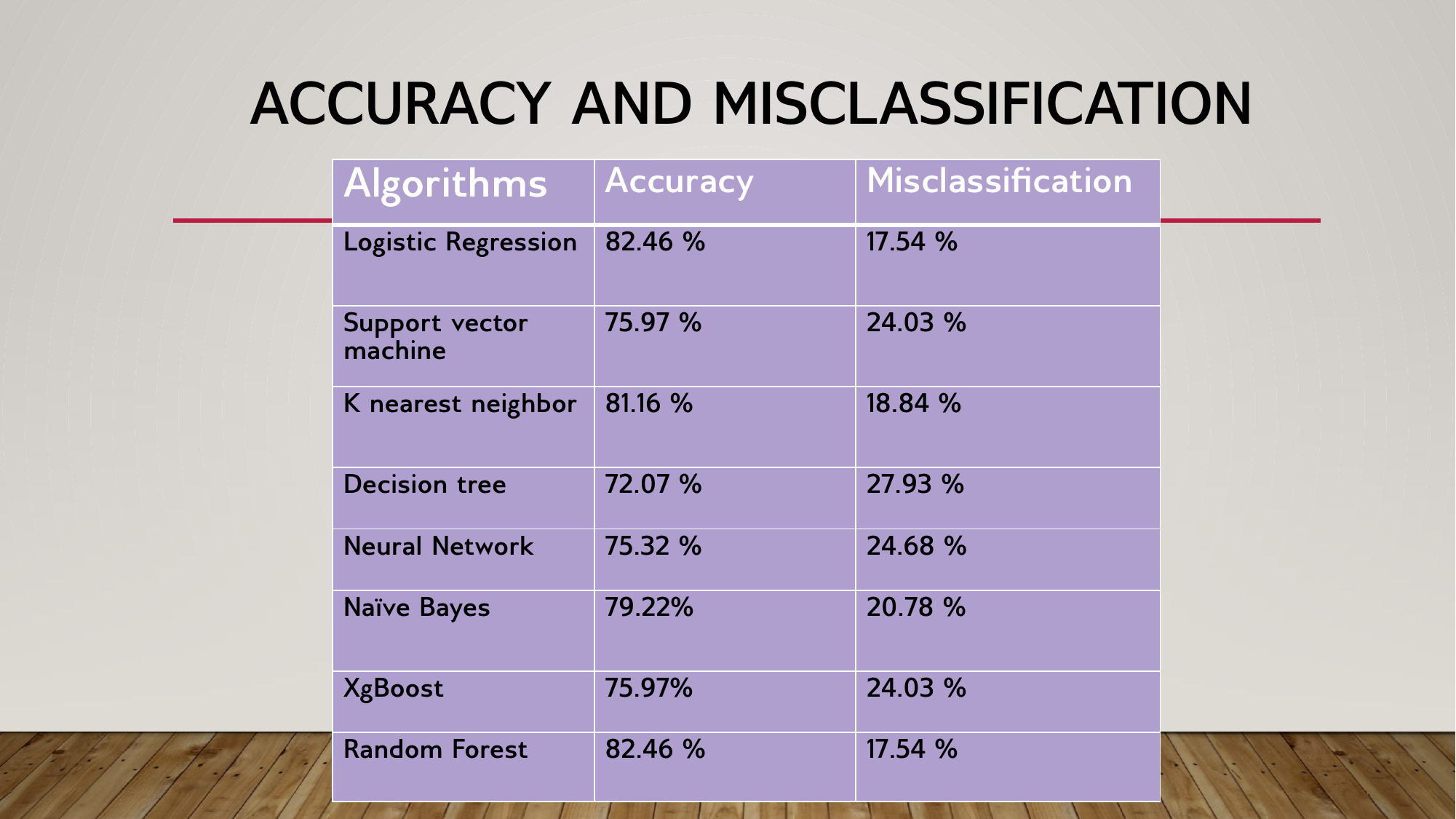

# Accuracy and Misclassification
| Algorithms | Accuracy | Misclassification |
| --- | --- | --- |
| Logistic Regression | 82.46 % | 17.54 % |
| Support vector machine | 75.97 % | 24.03 % |
| K nearest neighbor | 81.16 % | 18.84 % |
| Decision tree | 72.07 % | 27.93 % |
| Neural Network | 75.32 % | 24.68 % |
| Naïve Bayes | 79.22% | 20.78 % |
| XgBoost | 75.97% | 24.03 % |
| Random Forest | 82.46 % | 17.54 % |